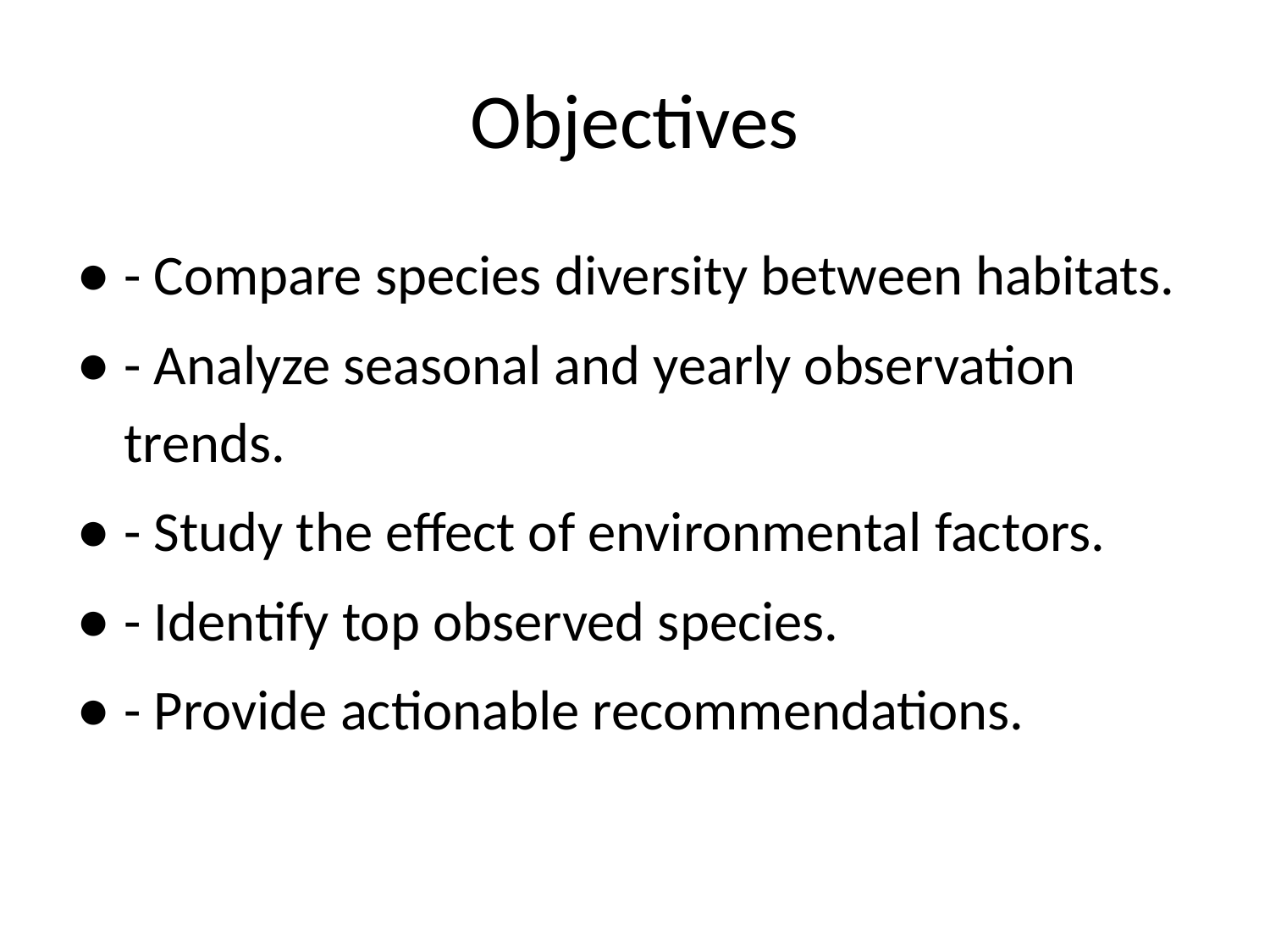

# Objectives
- Compare species diversity between habitats.
- Analyze seasonal and yearly observation trends.
- Study the effect of environmental factors.
- Identify top observed species.
- Provide actionable recommendations.